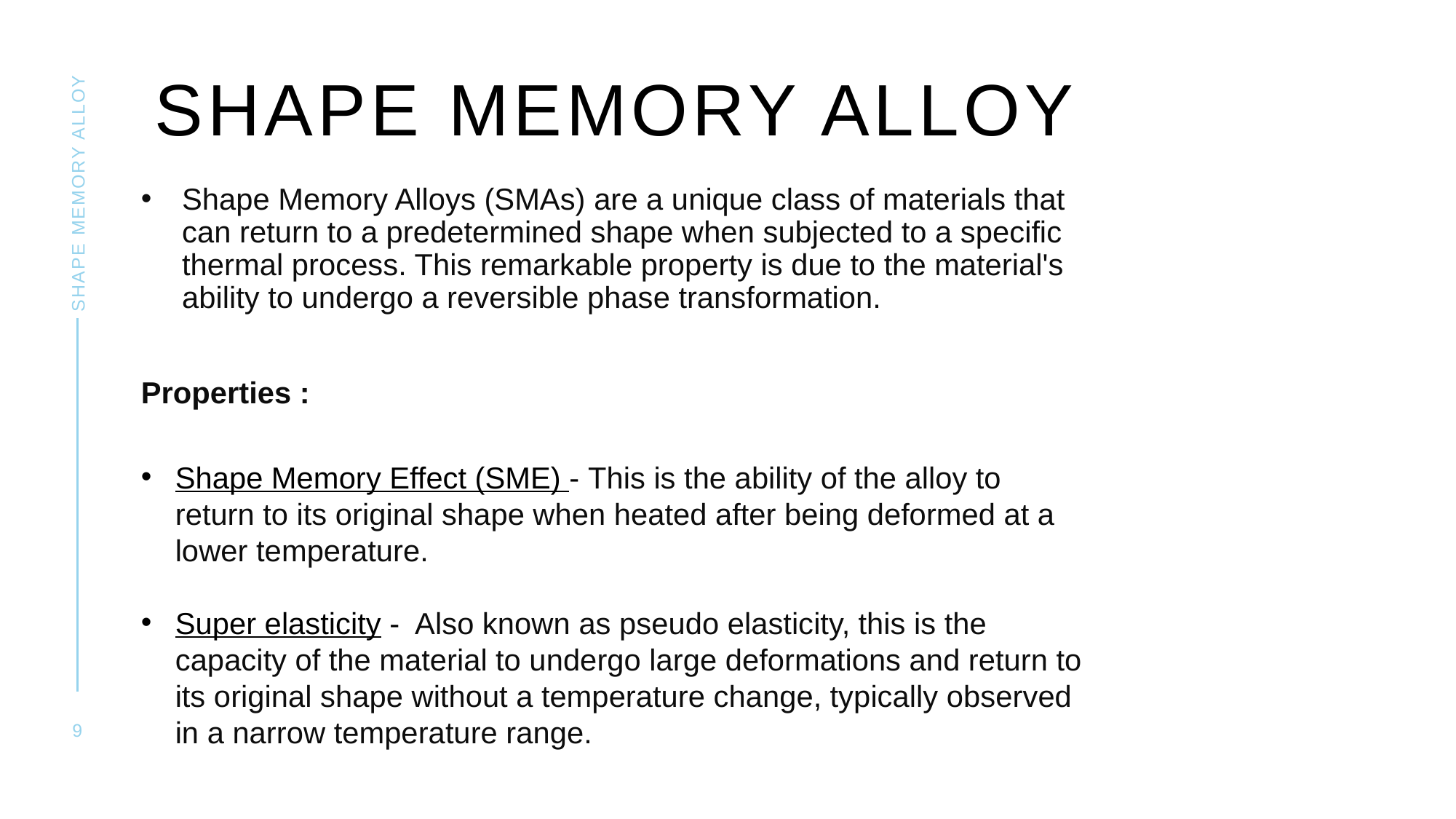

# SHAPE MEMORY ALLOY
SHAPE MEMORY ALLOY
Shape Memory Alloys (SMAs) are a unique class of materials that can return to a predetermined shape when subjected to a specific thermal process. This remarkable property is due to the material's ability to undergo a reversible phase transformation.

Properties :

Shape Memory Effect (SME) - This is the ability of the alloy to return to its original shape when heated after being deformed at a lower temperature.

Super elasticity -  Also known as pseudo elasticity, this is the capacity of the material to undergo large deformations and return to its original shape without a temperature change, typically observed in a narrow temperature range.

9